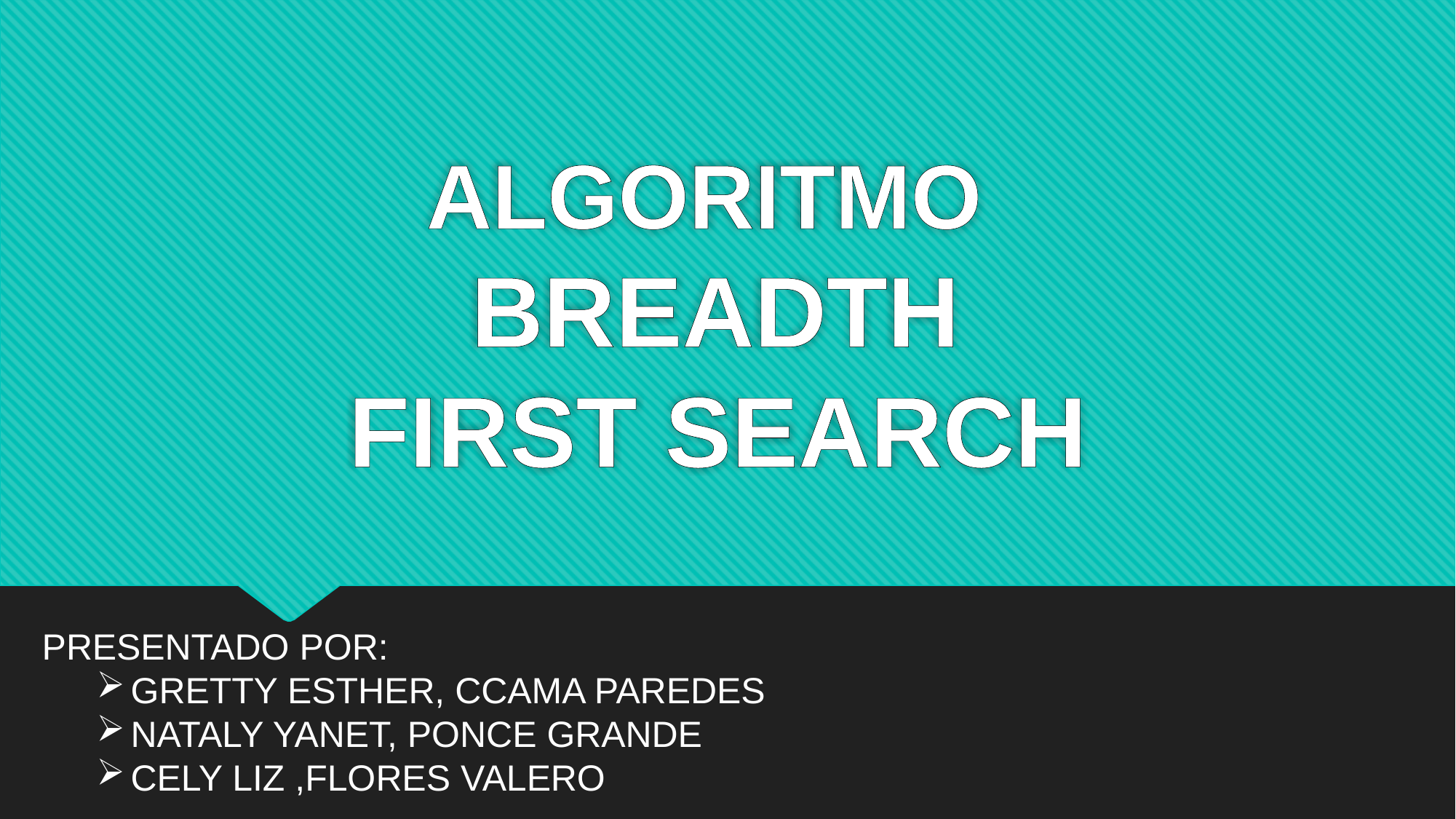

# ALGORITMO BREADTH FIRST SEARCH
PRESENTADO POR:
GRETTY ESTHER, CCAMA PAREDES
NATALY YANET, PONCE GRANDE
CELY LIZ ,FLORES VALERO